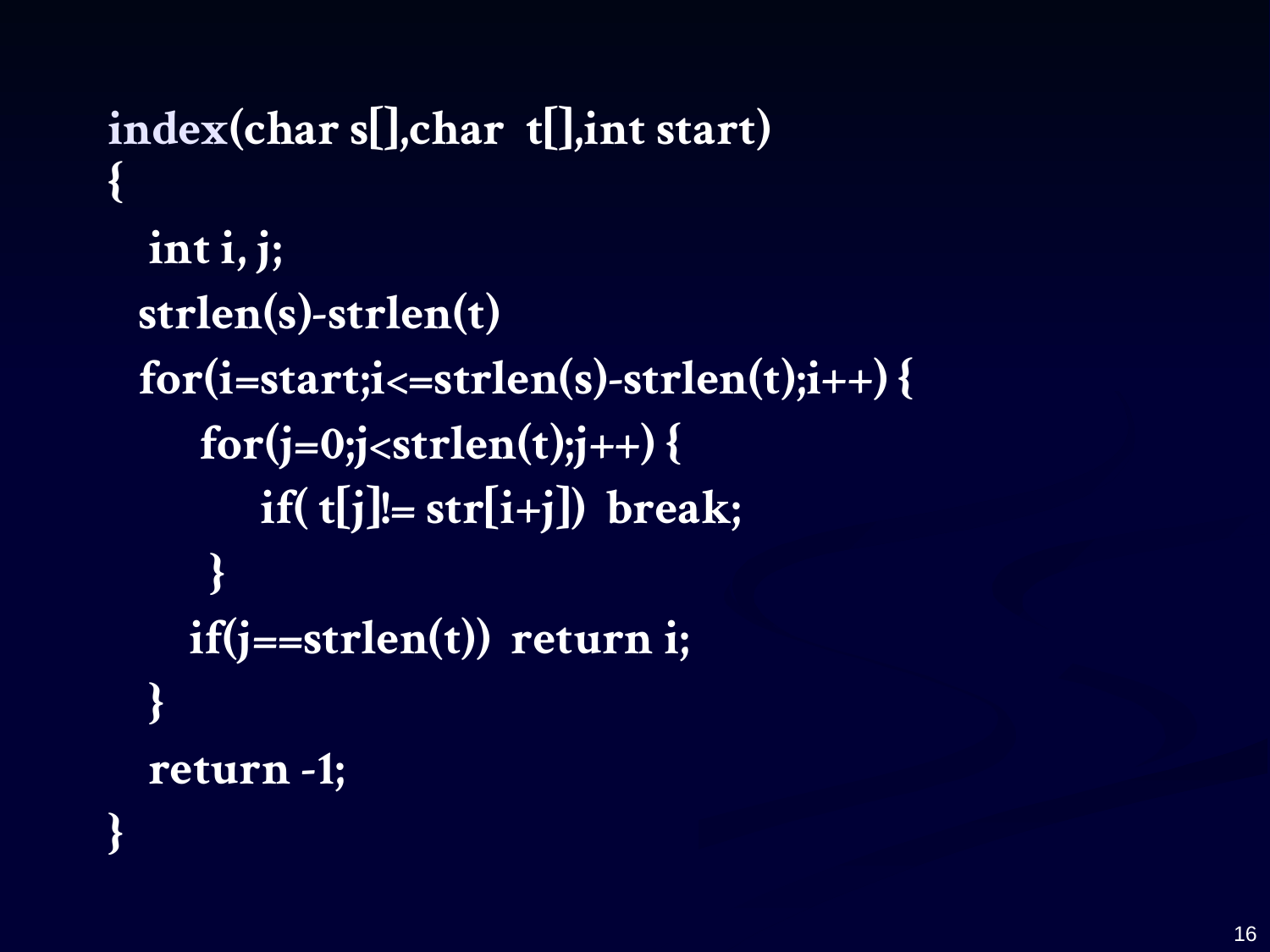

index(char s[],char  t[],int start)
{
    int i, j;
   strlen(s)-strlen(t)
   for(i=start;i<=strlen(s)-strlen(t);i++) {
         for(j=0;j<strlen(t);j++) {
               if( t[j]!= str[i+j])  break;
          }
        if(j==strlen(t))  return i;
    }
    return -1;
}
16